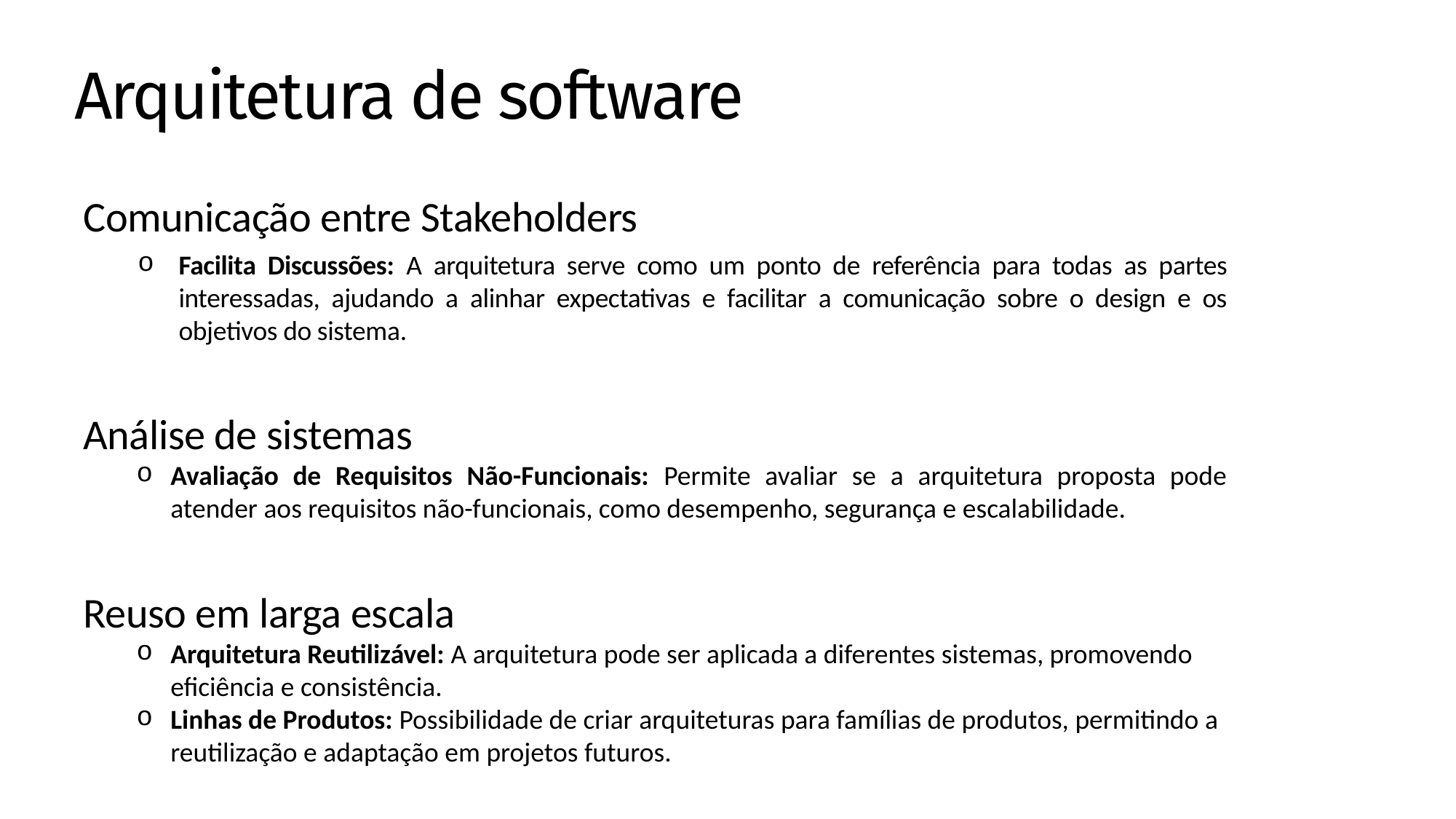

# Arquitetura de software
Comunicação entre Stakeholders
Facilita Discussões: A arquitetura serve como um ponto de referência para todas as partes interessadas, ajudando a alinhar expectativas e facilitar a comunicação sobre o design e os objetivos do sistema.

Análise de sistemas
Avaliação de Requisitos Não-Funcionais: Permite avaliar se a arquitetura proposta pode atender aos requisitos não-funcionais, como desempenho, segurança e escalabilidade.

Reuso em larga escala
Arquitetura Reutilizável: A arquitetura pode ser aplicada a diferentes sistemas, promovendo eficiência e consistência.
Linhas de Produtos: Possibilidade de criar arquiteturas para famílias de produtos, permitindo a reutilização e adaptação em projetos futuros.